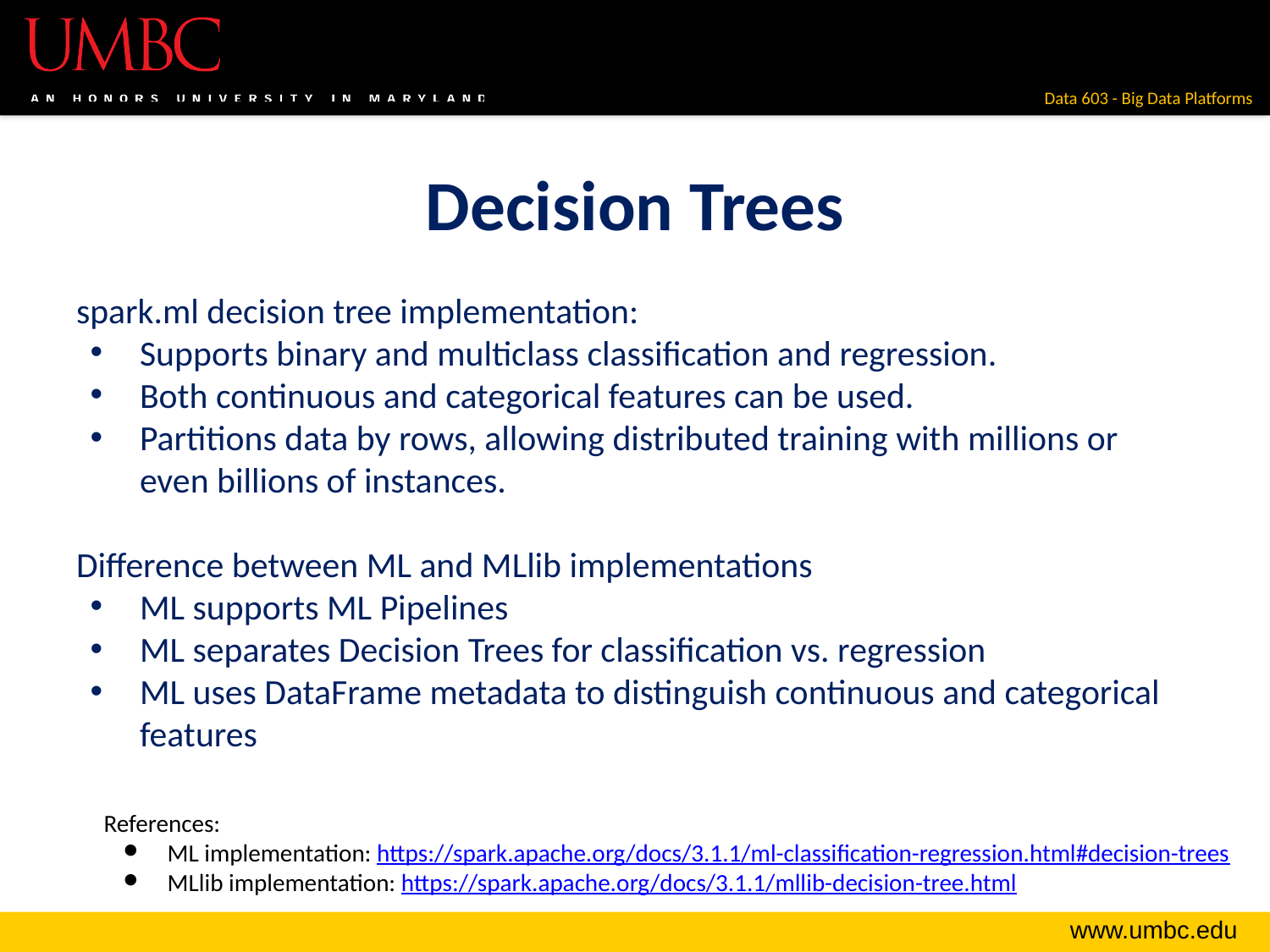

# Decision Trees
spark.ml decision tree implementation:
Supports binary and multiclass classification and regression.
Both continuous and categorical features can be used.
Partitions data by rows, allowing distributed training with millions or even billions of instances.

Difference between ML and MLlib implementations
ML supports ML Pipelines
ML separates Decision Trees for classification vs. regression
ML uses DataFrame metadata to distinguish continuous and categorical features
References:
ML implementation: https://spark.apache.org/docs/3.1.1/ml-classification-regression.html#decision-trees
MLlib implementation: https://spark.apache.org/docs/3.1.1/mllib-decision-tree.html